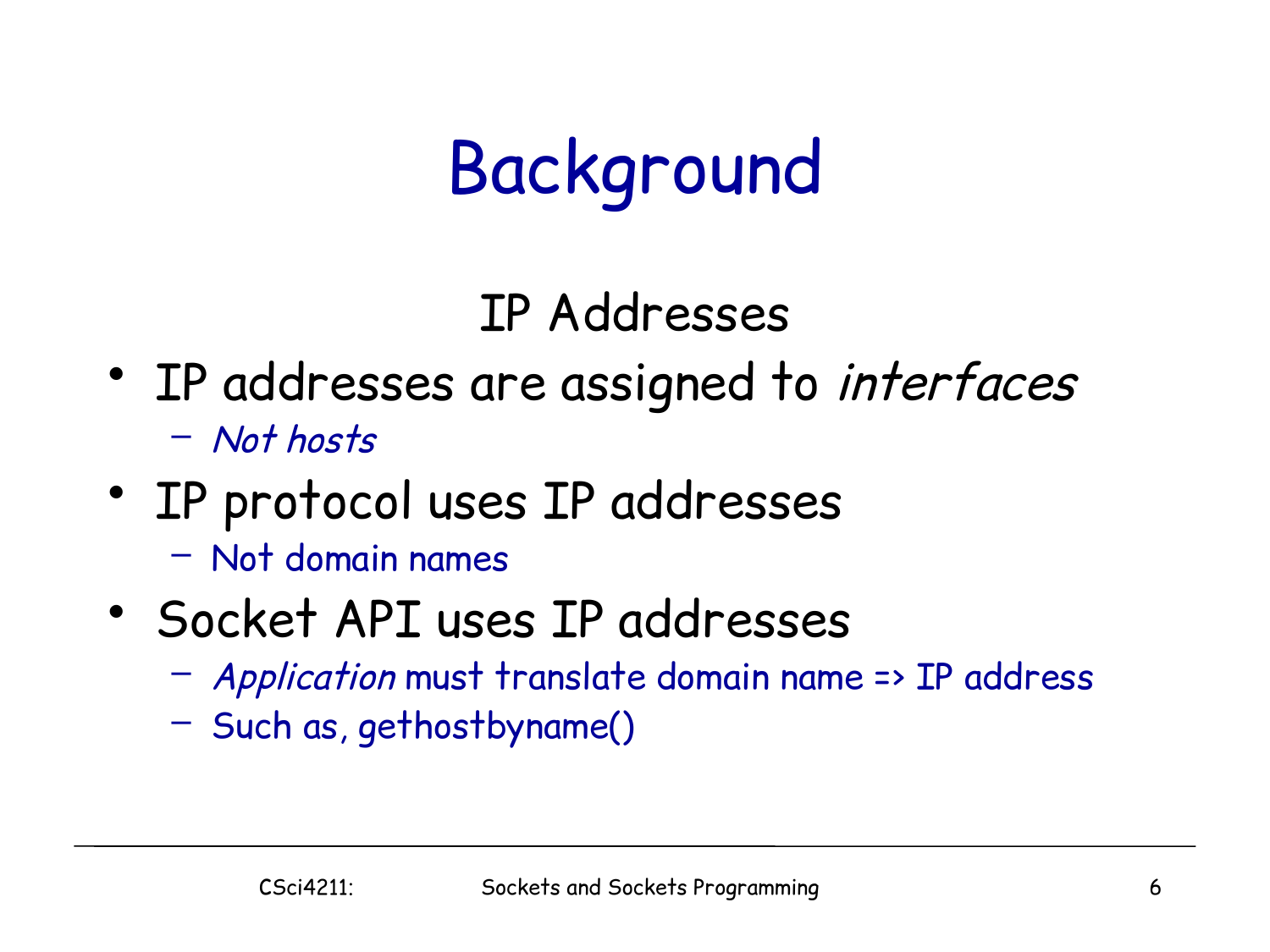

# Background
IP Addresses
IP addresses are assigned to interfaces
Not hosts
IP protocol uses IP addresses
Not domain names
Socket API uses IP addresses
Application must translate domain name => IP address
Such as, gethostbyname()
CSci4211:                    Sockets and Sockets Programming
6